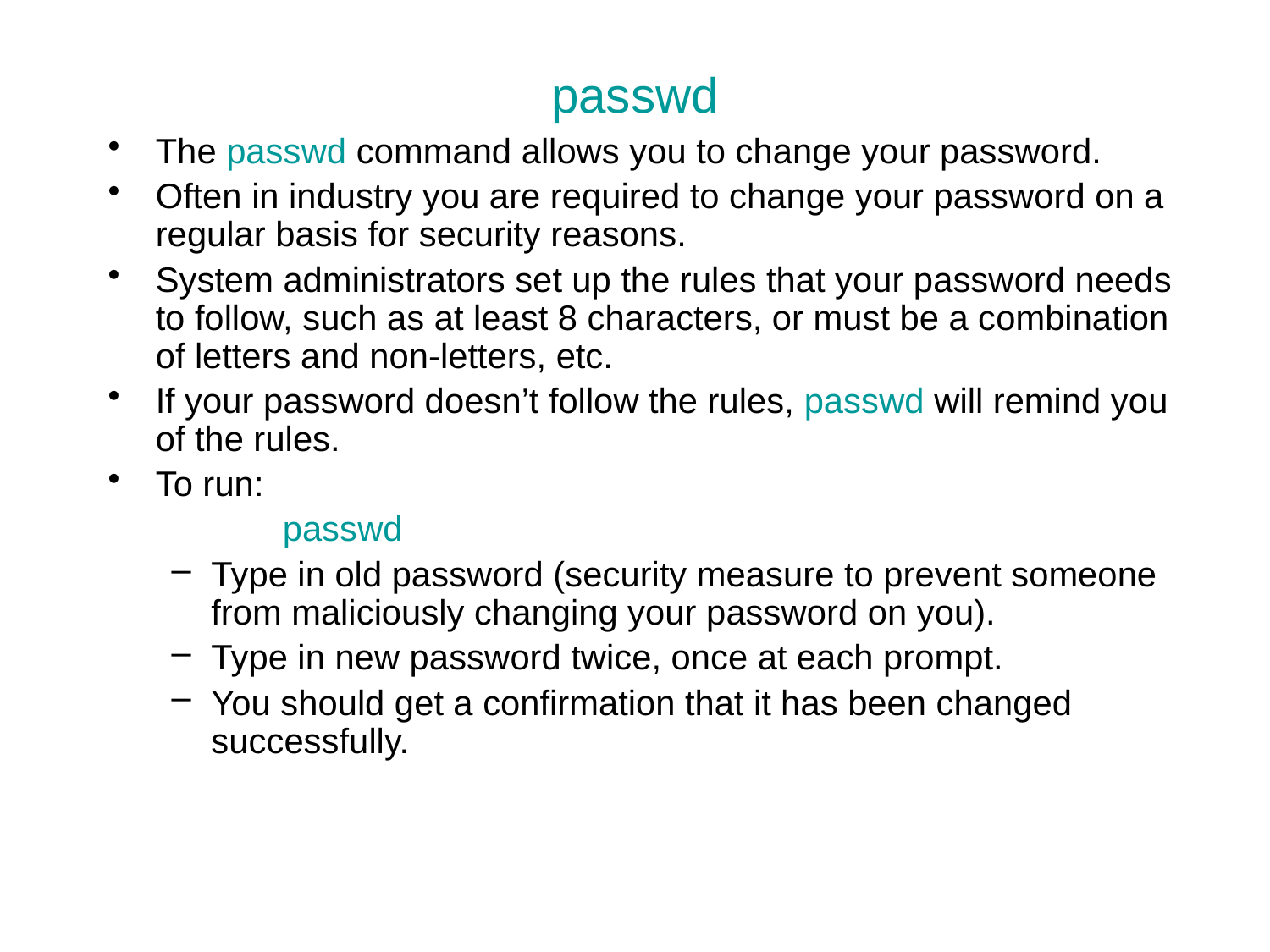

# passwd
The passwd command allows you to change your password.
Often in industry you are required to change your password on a regular basis for security reasons.
System administrators set up the rules that your password needs to follow, such as at least 8 characters, or must be a combination of letters and non-letters, etc.
If your password doesn’t follow the rules, passwd will remind you of the rules.
To run:
		passwd
Type in old password (security measure to prevent someone from maliciously changing your password on you).
Type in new password twice, once at each prompt.
You should get a confirmation that it has been changed successfully.